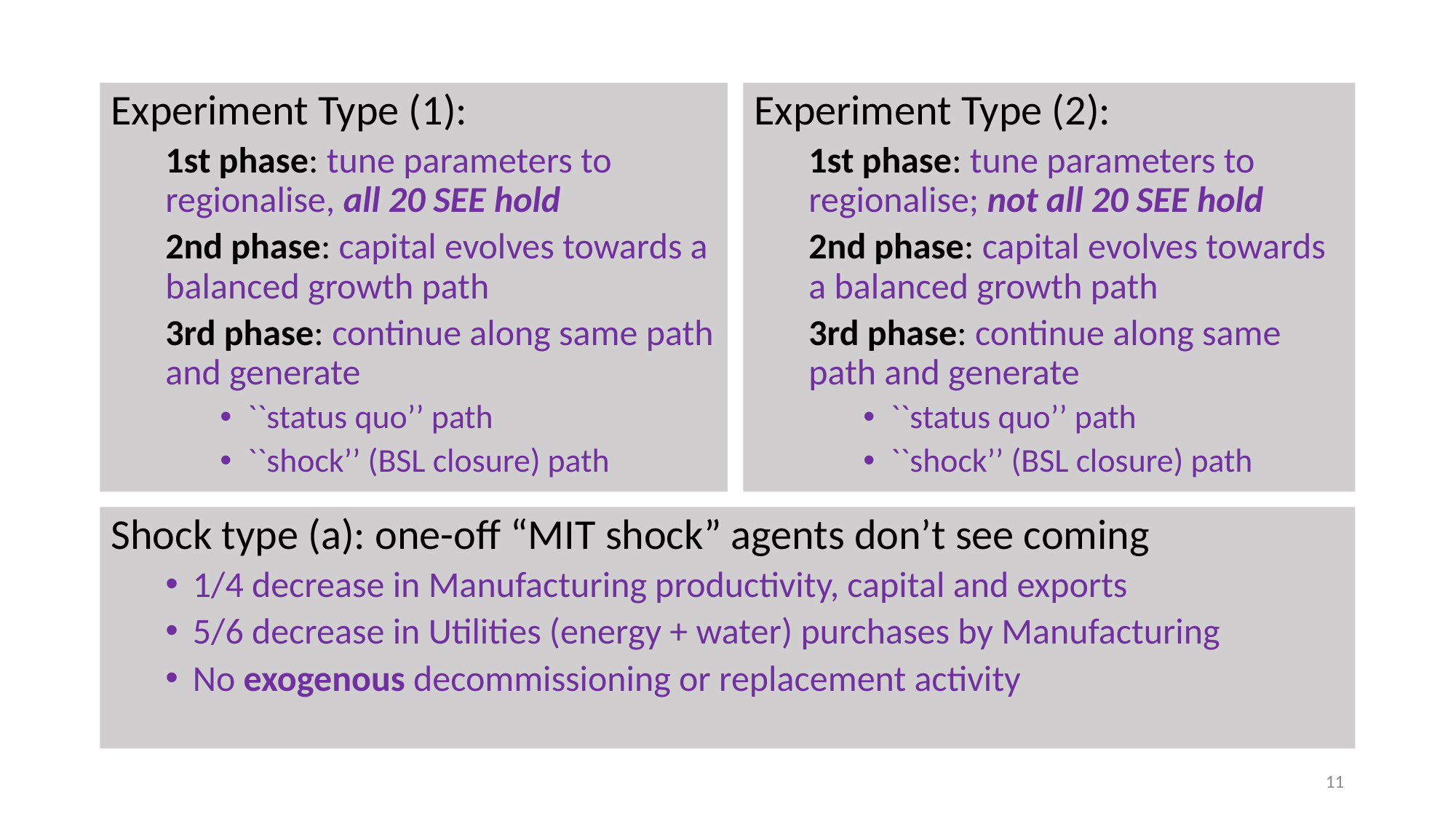

Experiment Type (1):
1st phase: tune parameters to regionalise, all 20 SEE hold
2nd phase: capital evolves towards a balanced growth path
3rd phase: continue along same path and generate
``status quo’’ path
``shock’’ (BSL closure) path

Experiment Type (2):
1st phase: tune parameters to regionalise; not all 20 SEE hold
2nd phase: capital evolves towards a balanced growth path
3rd phase: continue along same path and generate
``status quo’’ path
``shock’’ (BSL closure) path
Shock type (a): one-off “MIT shock” agents don’t see coming
1/4 decrease in Manufacturing productivity, capital and exports
5/6 decrease in Utilities (energy + water) purchases by Manufacturing
No exogenous decommissioning or replacement activity

11